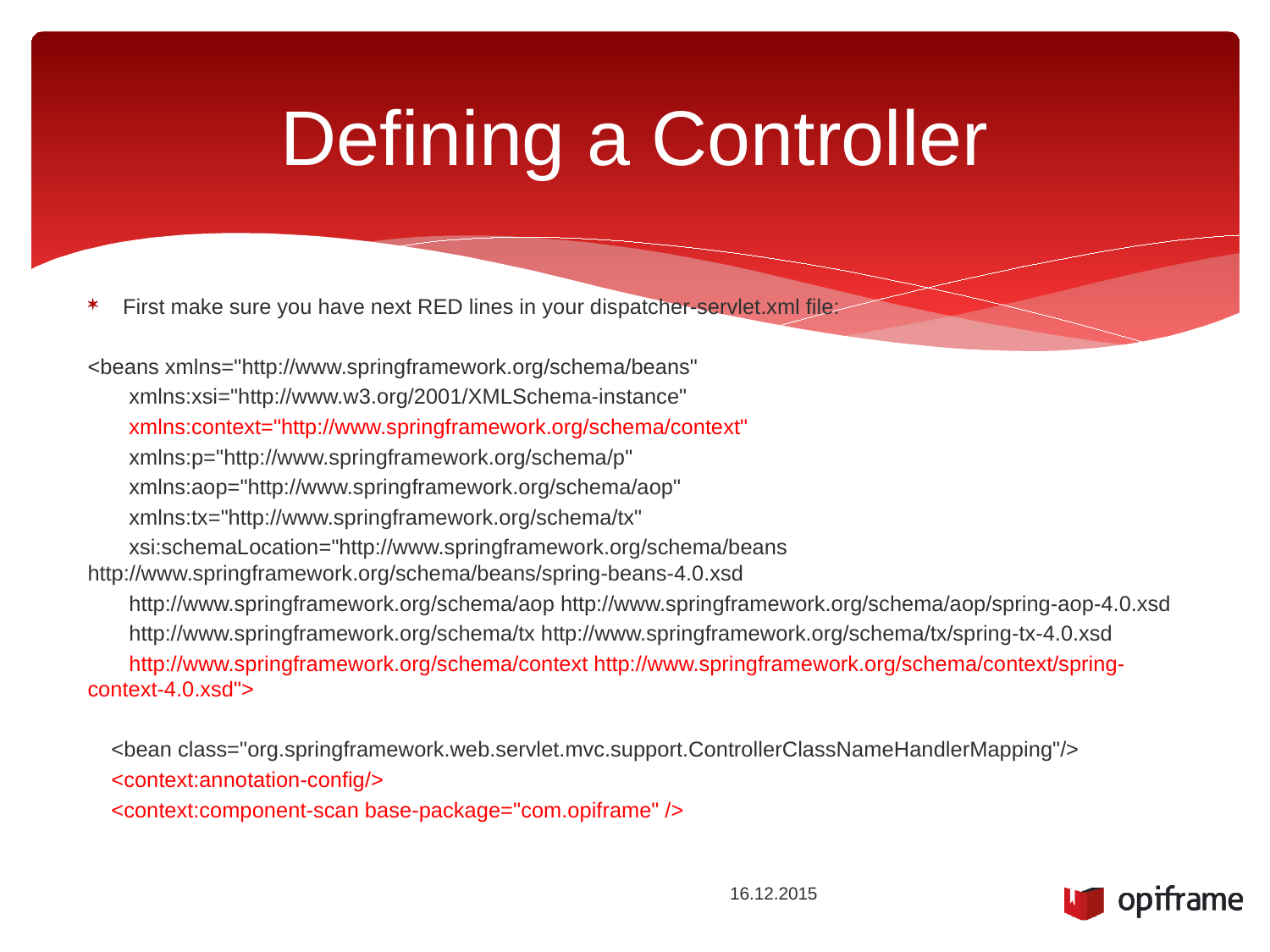

# Defining a Controller
First make sure you have next RED lines in your dispatcher-servlet.xml file:

<beans xmlns="http://www.springframework.org/schema/beans"
       xmlns:xsi="http://www.w3.org/2001/XMLSchema-instance"
       xmlns:context="http://www.springframework.org/schema/context"
       xmlns:p="http://www.springframework.org/schema/p"
       xmlns:aop="http://www.springframework.org/schema/aop"
       xmlns:tx="http://www.springframework.org/schema/tx"
       xsi:schemaLocation="http://www.springframework.org/schema/beans http://www.springframework.org/schema/beans/spring-beans-4.0.xsd
       http://www.springframework.org/schema/aop http://www.springframework.org/schema/aop/spring-aop-4.0.xsd
       http://www.springframework.org/schema/tx http://www.springframework.org/schema/tx/spring-tx-4.0.xsd
       http://www.springframework.org/schema/context http://www.springframework.org/schema/context/spring-context-4.0.xsd">

    <bean class="org.springframework.web.servlet.mvc.support.ControllerClassNameHandlerMapping"/>
    <context:annotation-config/>
    <context:component-scan base-package="com.opiframe" />

16.12.2015